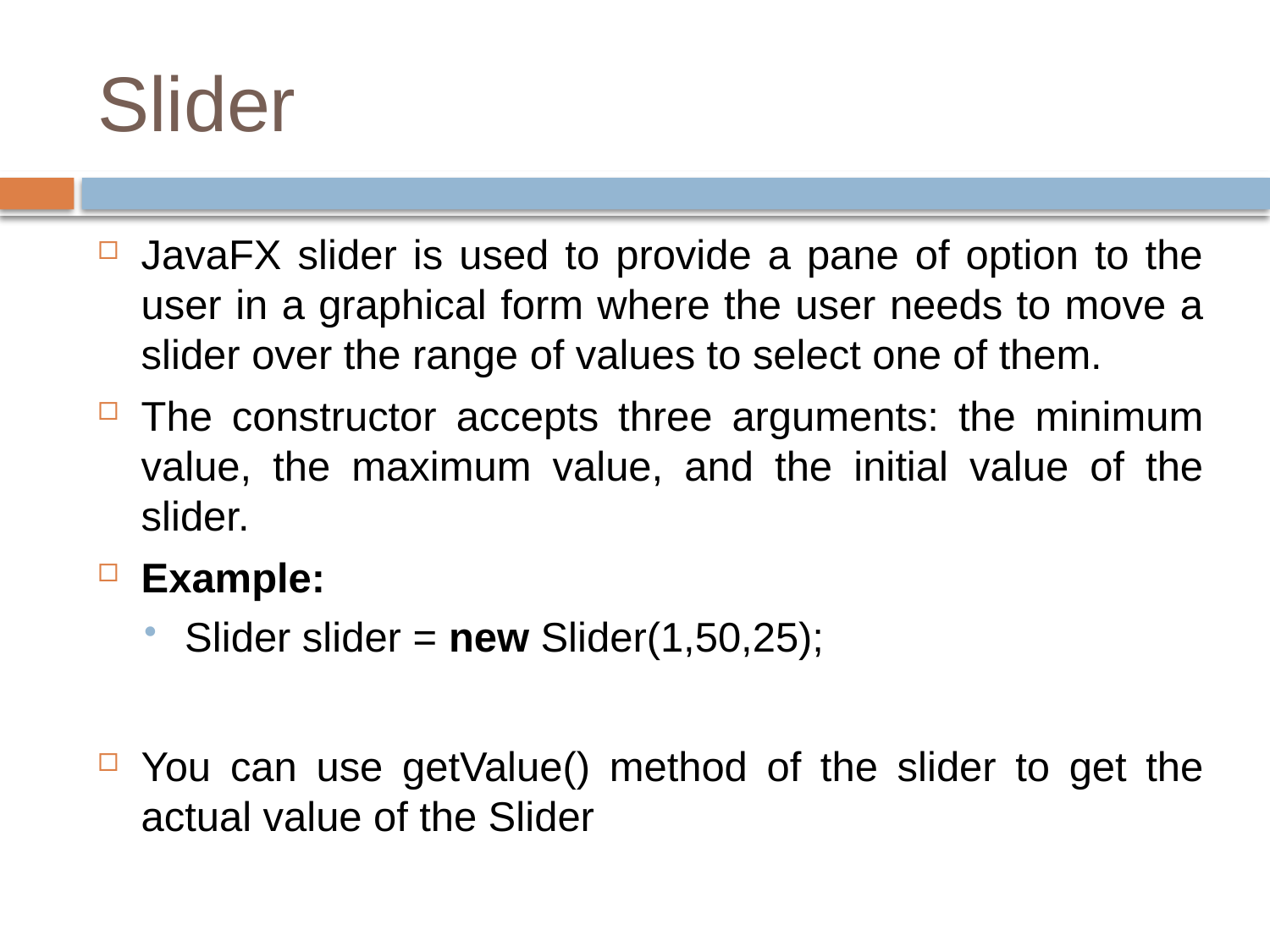

# Slider
JavaFX slider is used to provide a pane of option to the user in a graphical form where the user needs to move a slider over the range of values to select one of them.
The constructor accepts three arguments: the minimum value, the maximum value, and the initial value of the slider.
Example:
Slider slider = new Slider(1,50,25);

You can use getValue() method of the slider to get the actual value of the Slider